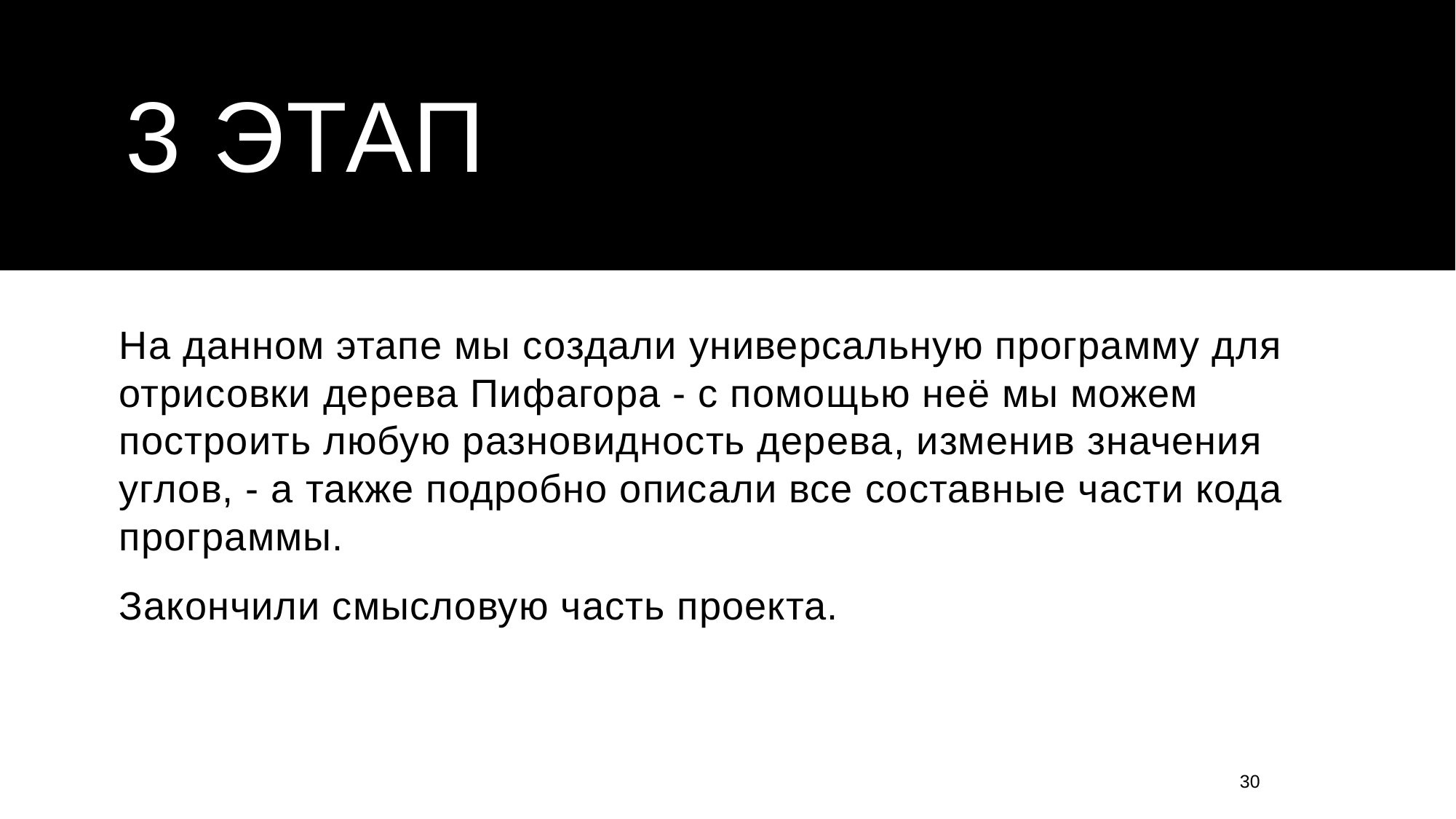

# 3 Этап
На данном этапе мы создали универсальную программу для отрисовки дерева Пифагора - с помощью неё мы можем построить любую разновидность дерева, изменив значения углов, - а также подробно описали все составные части кода программы.
Закончили смысловую часть проекта.

30